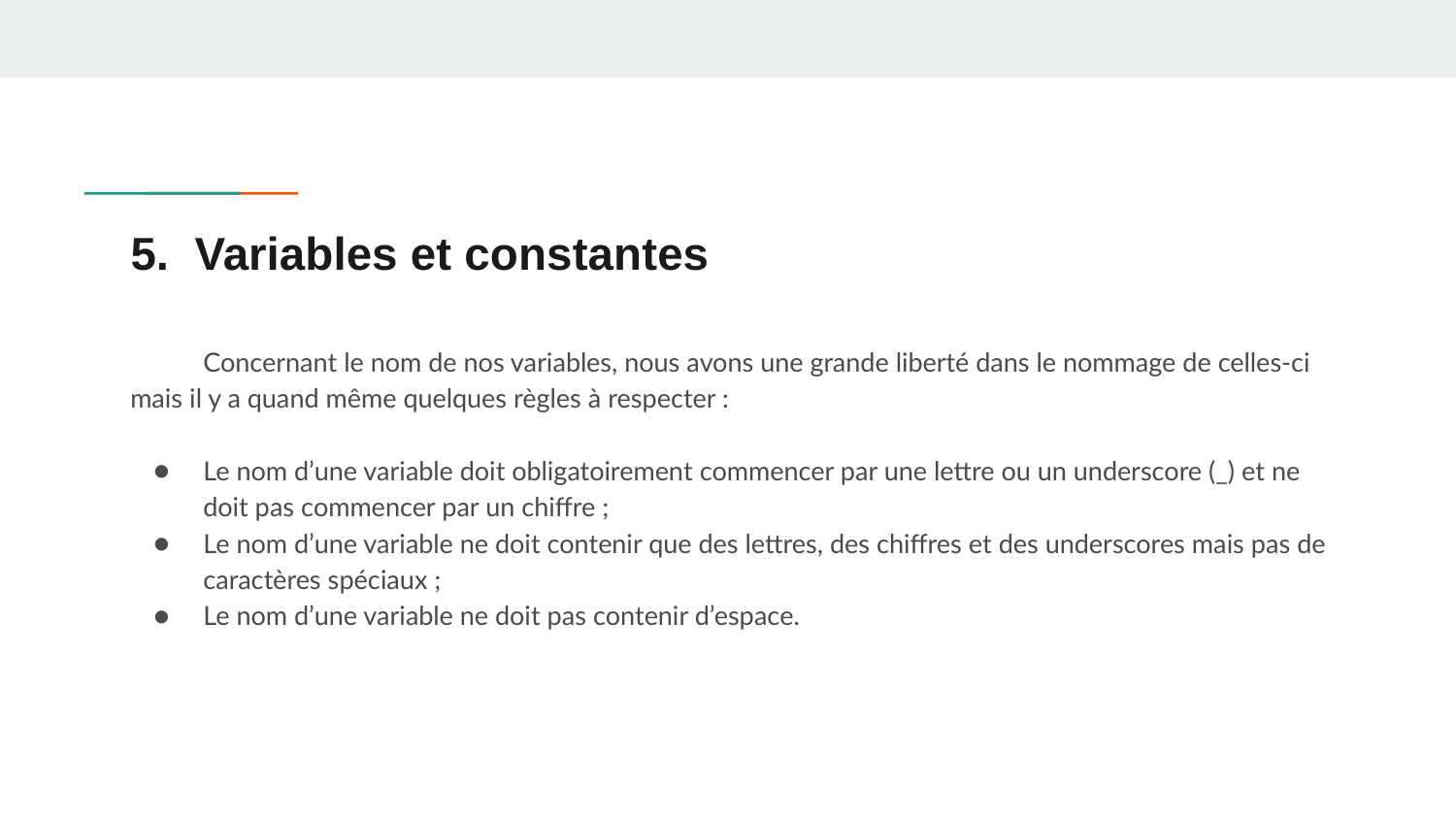

# 5.  Variables et constantes
Concernant le nom de nos variables, nous avons une grande liberté dans le nommage de celles-ci mais il y a quand même quelques règles à respecter :

Le nom d’une variable doit obligatoirement commencer par une lettre ou un underscore (_) et ne doit pas commencer par un chiffre ;
Le nom d’une variable ne doit contenir que des lettres, des chiffres et des underscores mais pas de caractères spéciaux ;
Le nom d’une variable ne doit pas contenir d’espace.